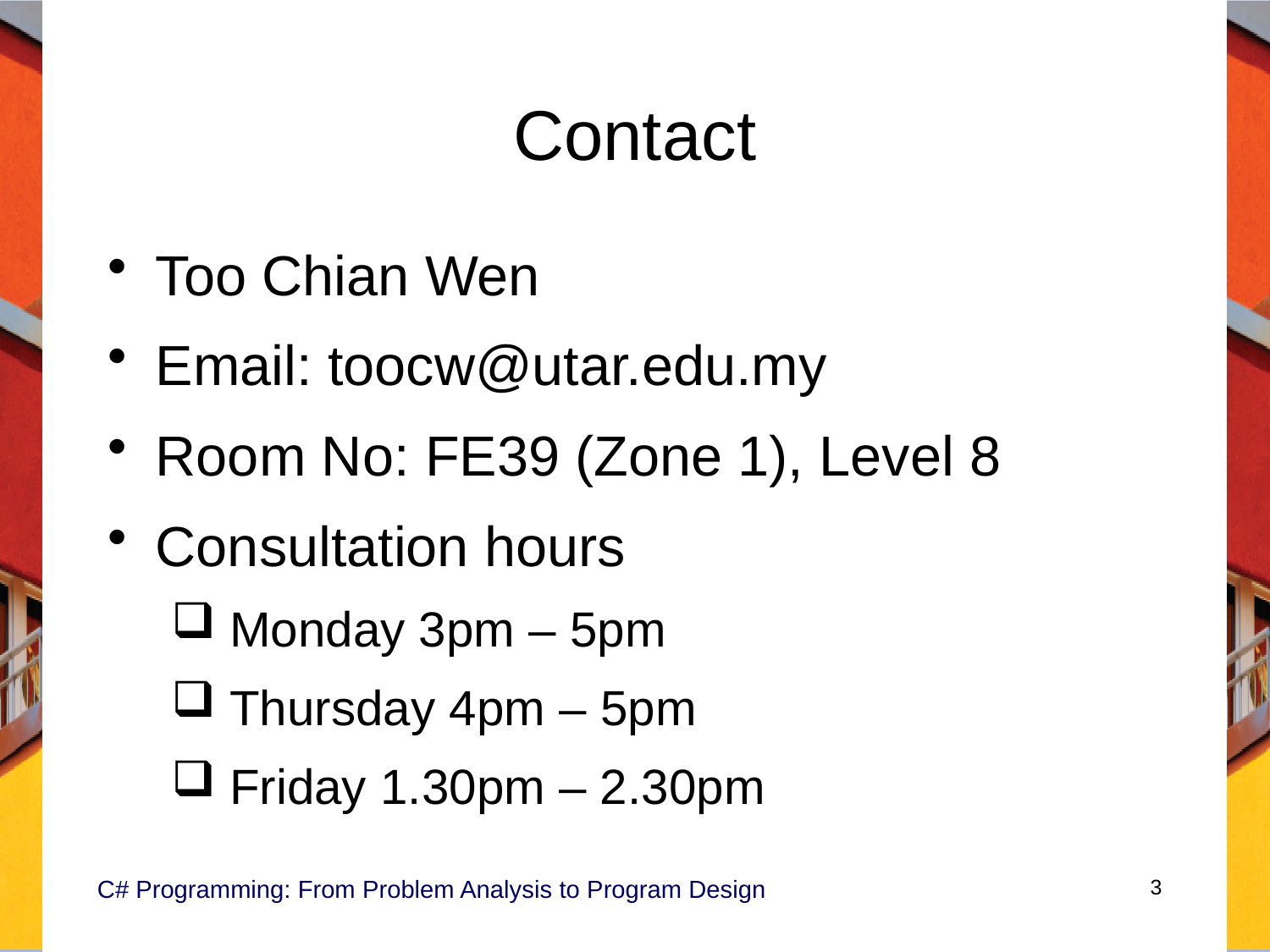

# Contact
Too Chian Wen
Email: toocw@utar.edu.my
Room No: FE39 (Zone 1), Level 8
Consultation hours
 Monday 3pm – 5pm
 Thursday 4pm – 5pm
 Friday 1.30pm – 2.30pm
C# Programming: From Problem Analysis to Program Design

3